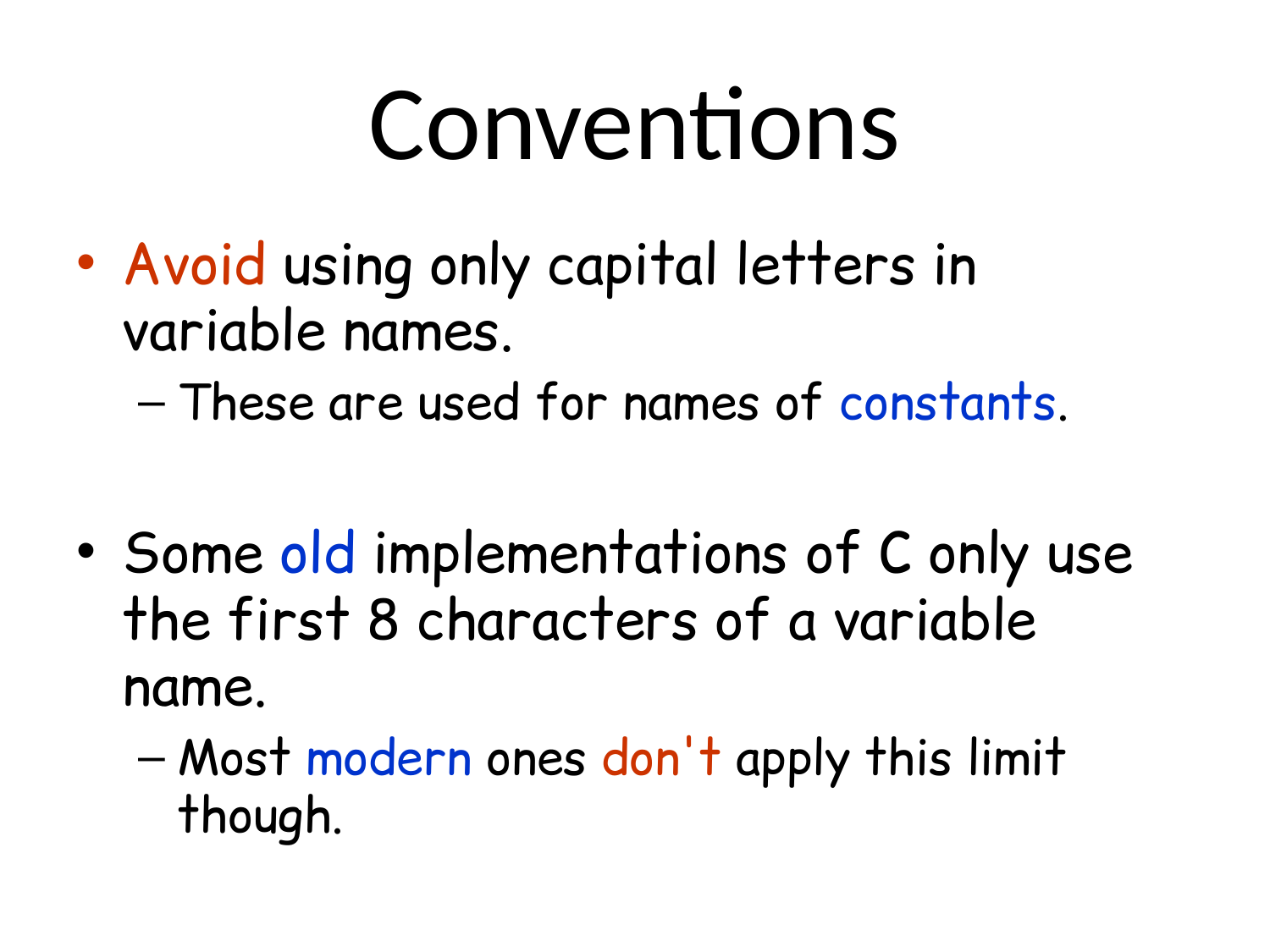

# Conventions
Avoid using only capital letters in variable names.
These are used for names of constants.

Some old implementations of C only use the first 8 characters of a variable name.
Most modern ones don't apply this limit though.